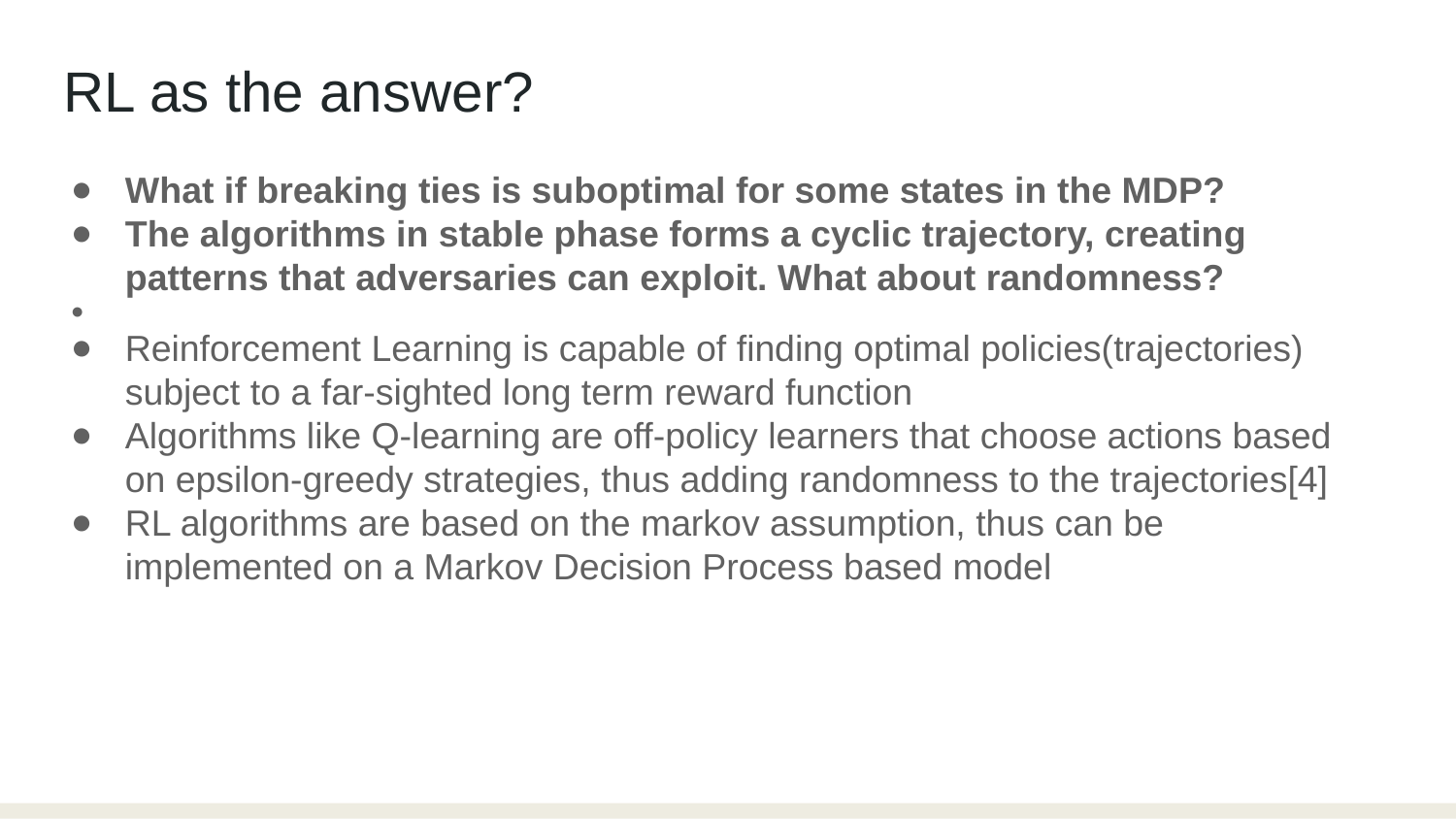

RL as the answer?

What if breaking ties is suboptimal for some states in the MDP?
The algorithms in stable phase forms a cyclic trajectory, creating patterns that adversaries can exploit. What about randomness?

Reinforcement Learning is capable of finding optimal policies(trajectories) subject to a far-sighted long term reward function
Algorithms like Q-learning are off-policy learners that choose actions based on epsilon-greedy strategies, thus adding randomness to the trajectories[4]
RL algorithms are based on the markov assumption, thus can be implemented on a Markov Decision Process based model